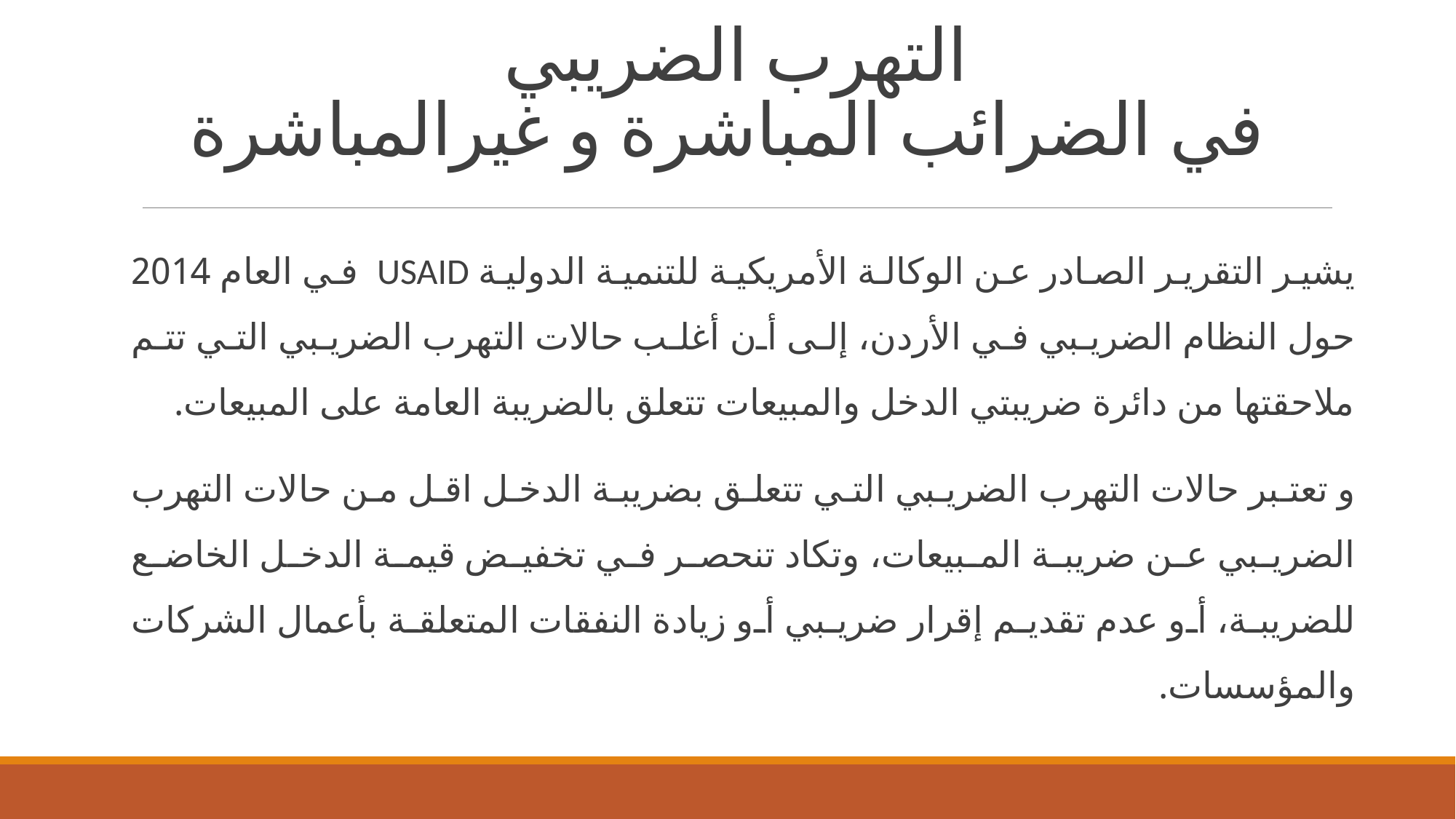

# التهرب الضريبي في الضرائب المباشرة و غيرالمباشرة
يشير التقرير الصادر عن الوكالة الأمريكية للتنمية الدولية USAID  في العام 2014 حول النظام الضريبي في الأردن، إلى أن أغلب حالات التهرب الضريبي التي تتم ملاحقتها من دائرة ضريبتي الدخل والمبيعات تتعلق بالضريبة العامة على المبيعات.
و تعتبر حالات التهرب الضريبي التي تتعلق بضريبة الدخل اقل من حالات التهرب الضريبي عن ضريبة المبيعات، وتكاد تنحصر في تخفيض قيمة الدخل الخاضع للضريبة، أو عدم تقديم إقرار ضريبي أو زيادة النفقات المتعلقة بأعمال الشركات والمؤسسات.